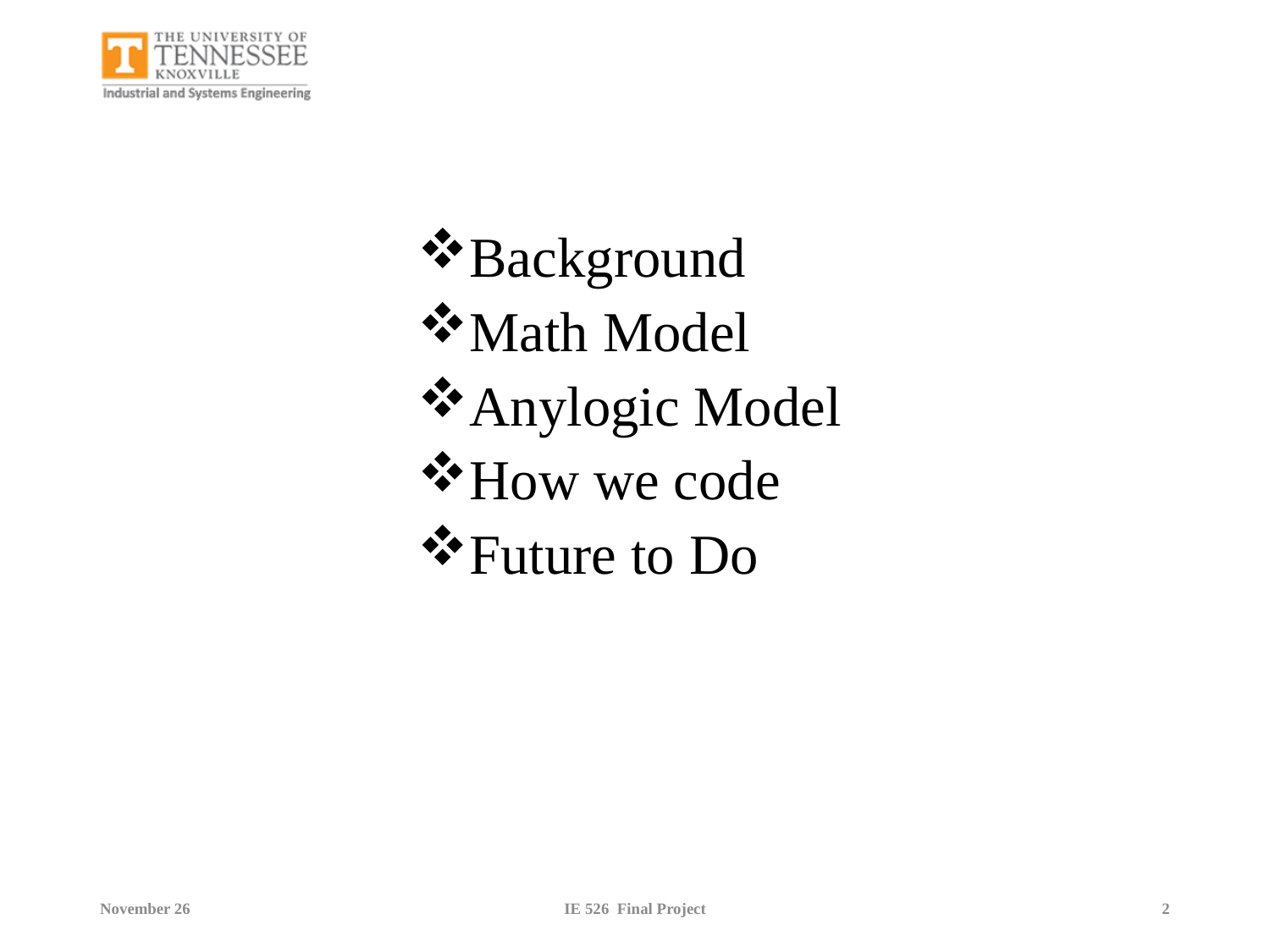

Background
Math Model
Anylogic Model
How we code
Future to Do
November 26
IE 526  Final Project
2